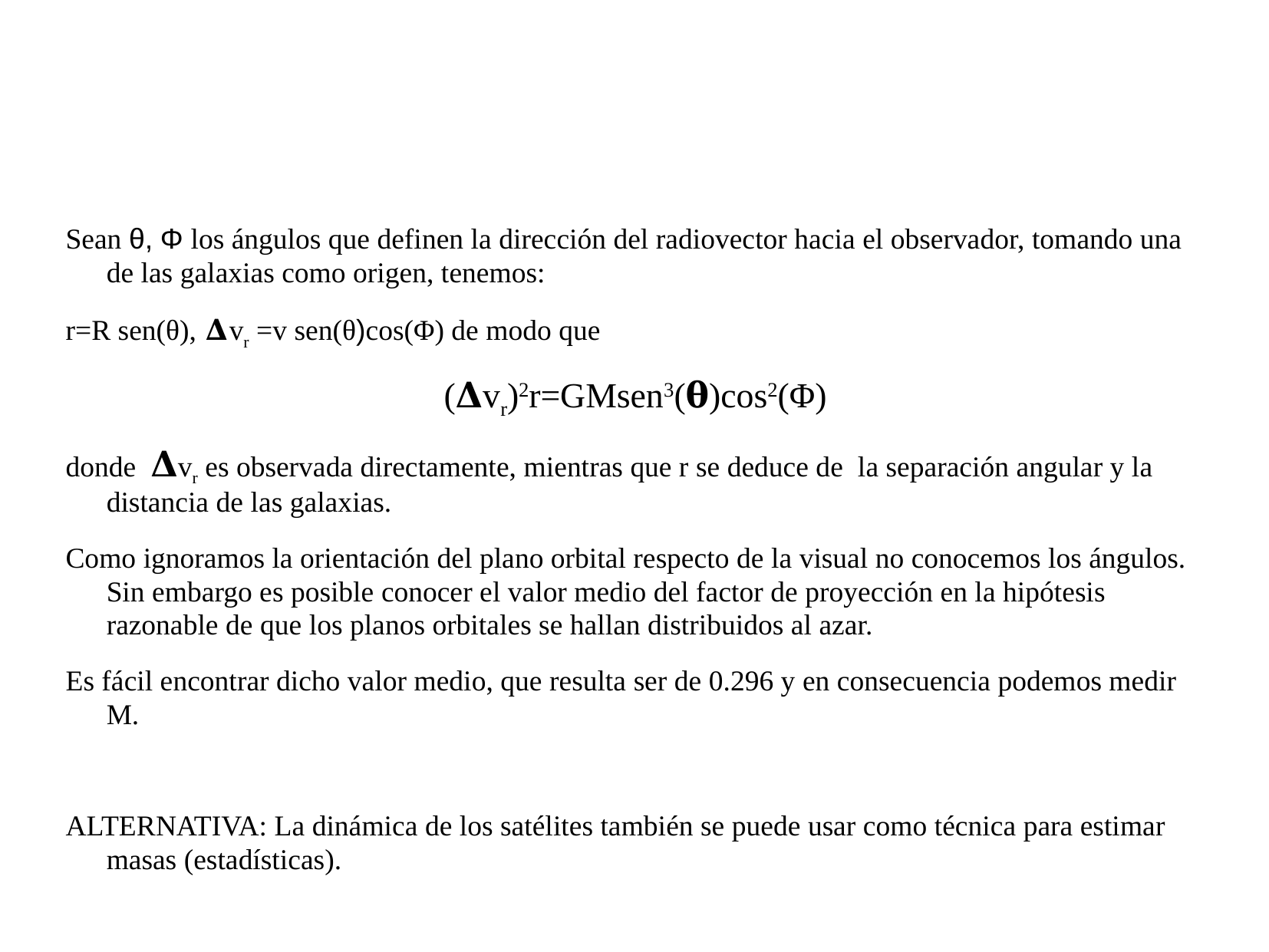

Sean θ, Φ los ángulos que definen la dirección del radiovector hacia el observador, tomando una de las galaxias como origen, tenemos:
r=R sen(θ), 𝚫vr =v sen(θ)cos(Φ) de modo que
(𝚫vr)2r=GMsen3(𝛉)cos2(Φ)
donde  𝚫vr es observada directamente, mientras que r se deduce de  la separación angular y la distancia de las galaxias.
Como ignoramos la orientación del plano orbital respecto de la visual no conocemos los ángulos. Sin embargo es posible conocer el valor medio del factor de proyección en la hipótesis razonable de que los planos orbitales se hallan distribuidos al azar.
Es fácil encontrar dicho valor medio, que resulta ser de 0.296 y en consecuencia podemos medir M.

ALTERNATIVA: La dinámica de los satélites también se puede usar como técnica para estimar masas (estadísticas).